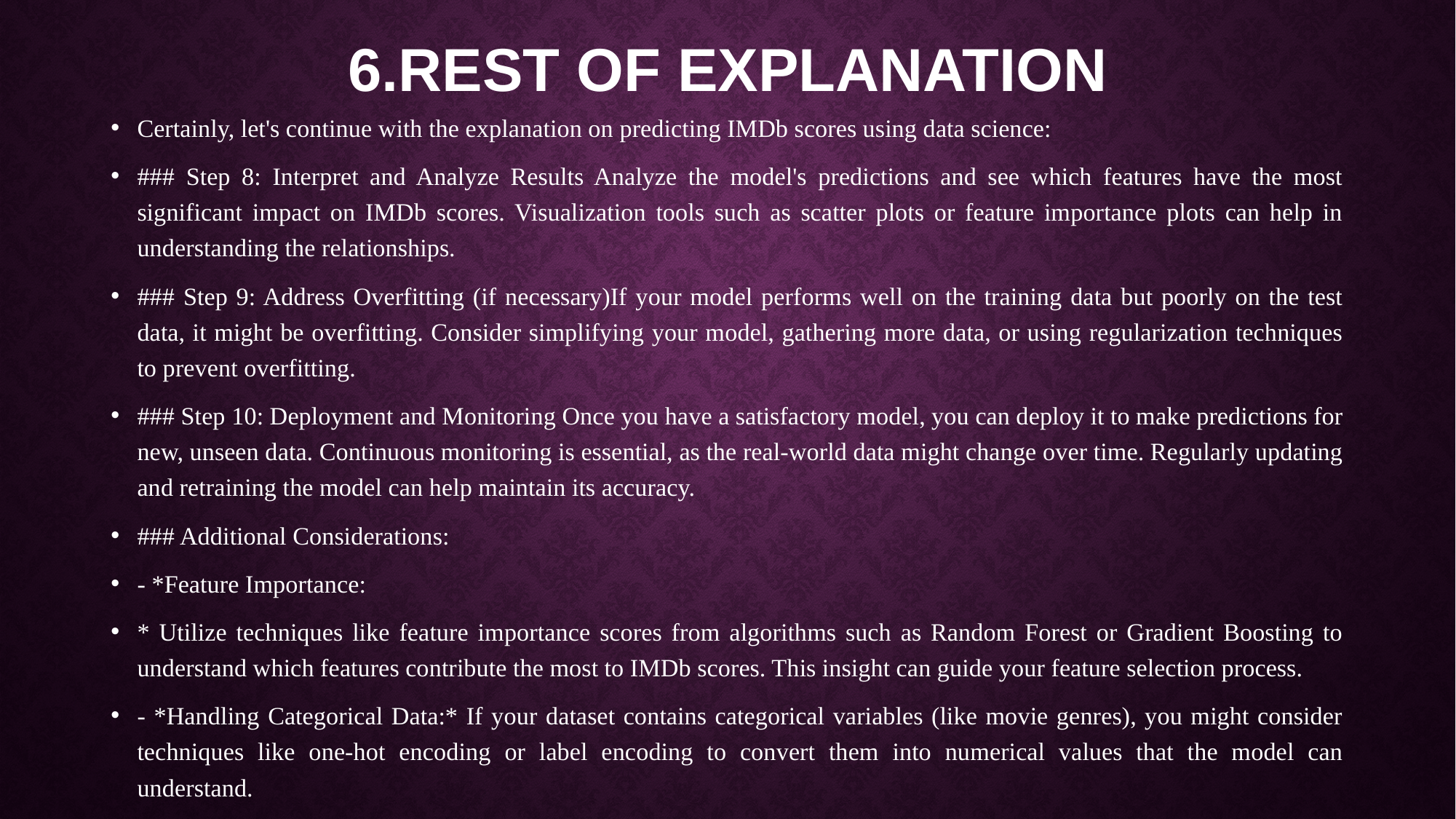

# 6.Rest of explanation
Certainly, let's continue with the explanation on predicting IMDb scores using data science:
### Step 8: Interpret and Analyze Results Analyze the model's predictions and see which features have the most significant impact on IMDb scores. Visualization tools such as scatter plots or feature importance plots can help in understanding the relationships.
### Step 9: Address Overfitting (if necessary)If your model performs well on the training data but poorly on the test data, it might be overfitting. Consider simplifying your model, gathering more data, or using regularization techniques to prevent overfitting.
### Step 10: Deployment and Monitoring Once you have a satisfactory model, you can deploy it to make predictions for new, unseen data. Continuous monitoring is essential, as the real-world data might change over time. Regularly updating and retraining the model can help maintain its accuracy.
### Additional Considerations:
- *Feature Importance:
* Utilize techniques like feature importance scores from algorithms such as Random Forest or Gradient Boosting to understand which features contribute the most to IMDb scores. This insight can guide your feature selection process.
- *Handling Categorical Data:* If your dataset contains categorical variables (like movie genres), you might consider techniques like one-hot encoding or label encoding to convert them into numerical values that the model can understand.